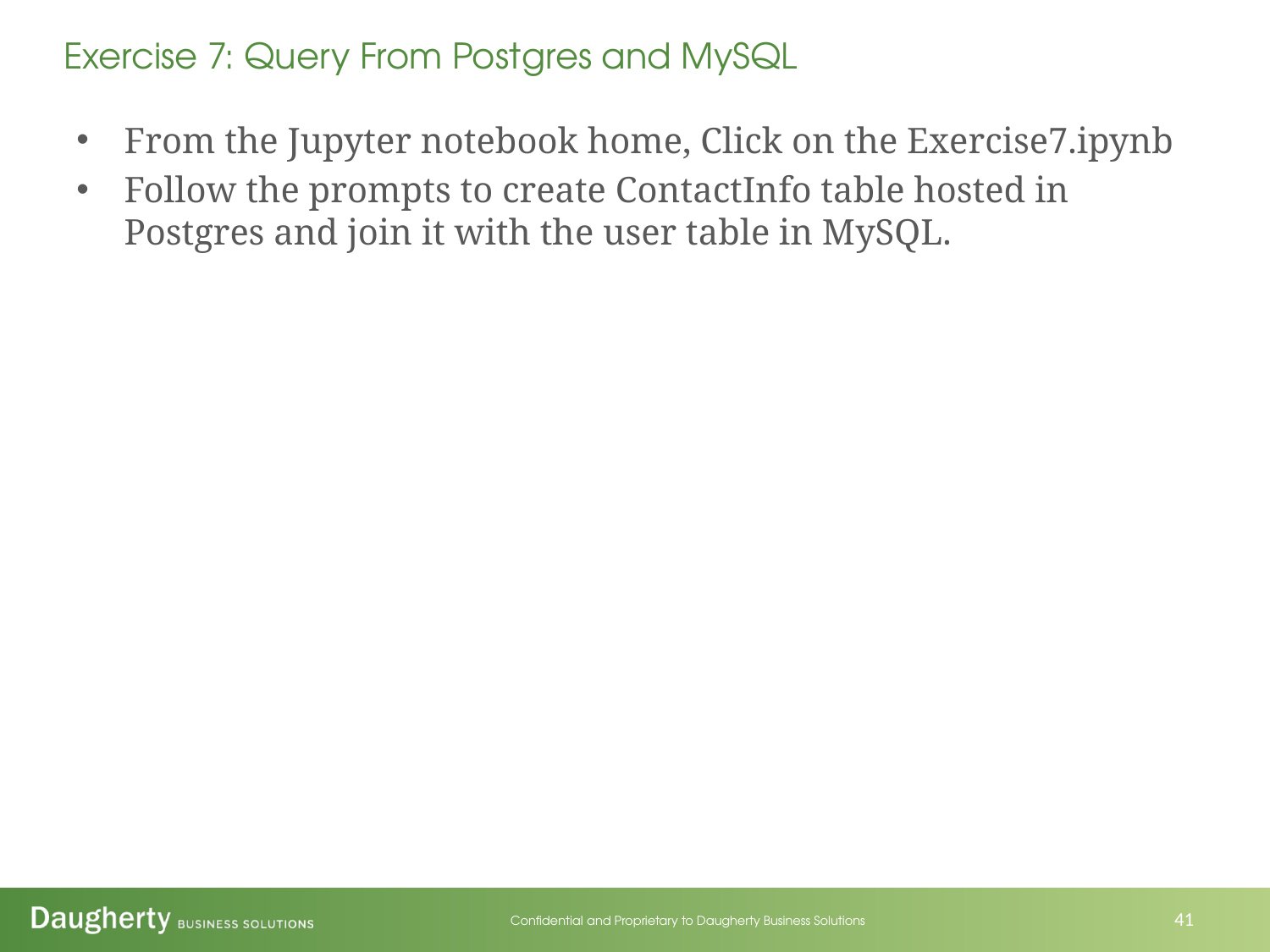

Exercise 7: Query From Postgres and MySQL
From the Jupyter notebook home, Click on the Exercise7.ipynb
Follow the prompts to create ContactInfo table hosted in Postgres and join it with the user table in MySQL.

41